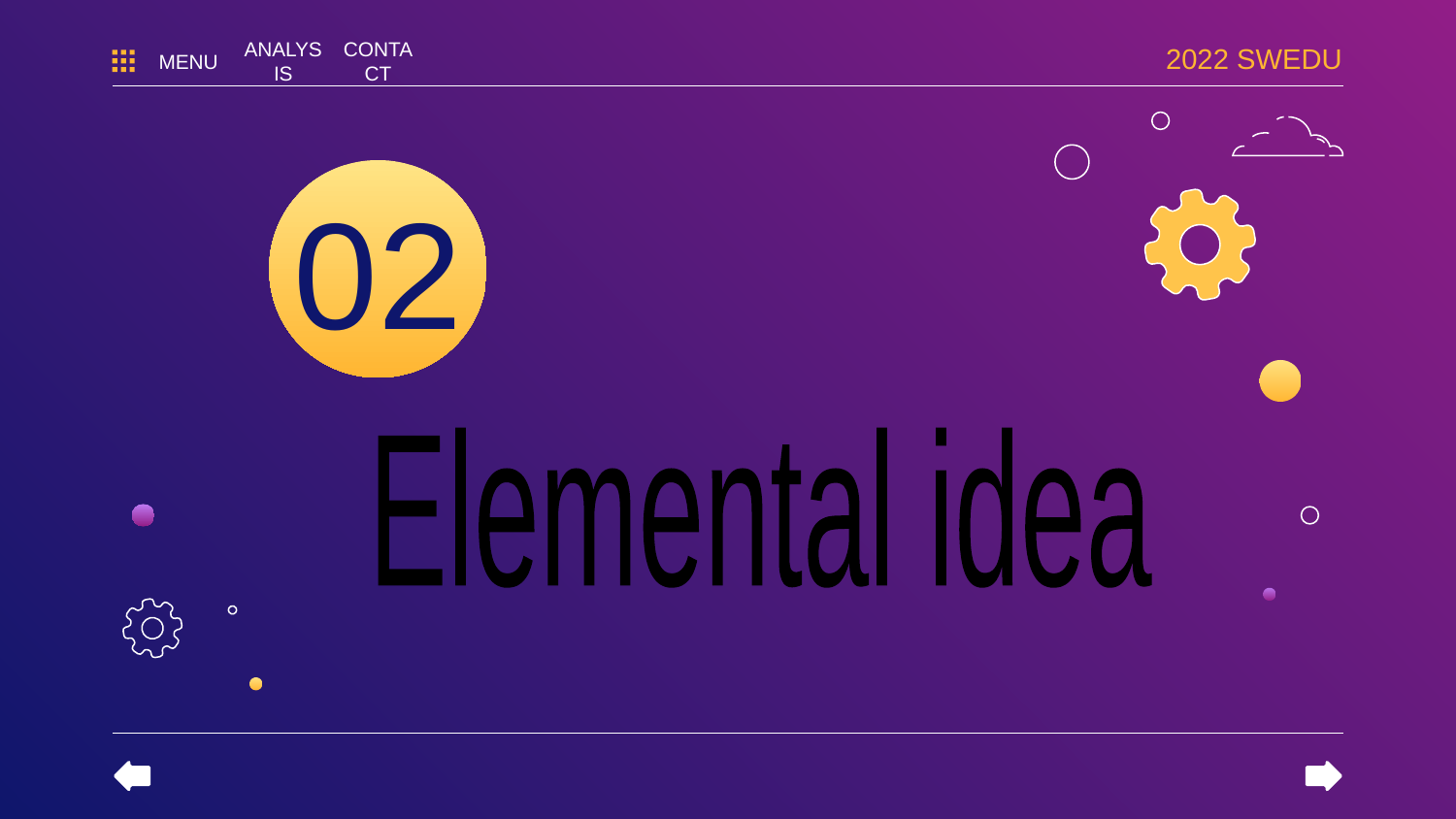

2022 SWEDU
MENU
ANALYSIS
CONTACT

02

Elemental idea